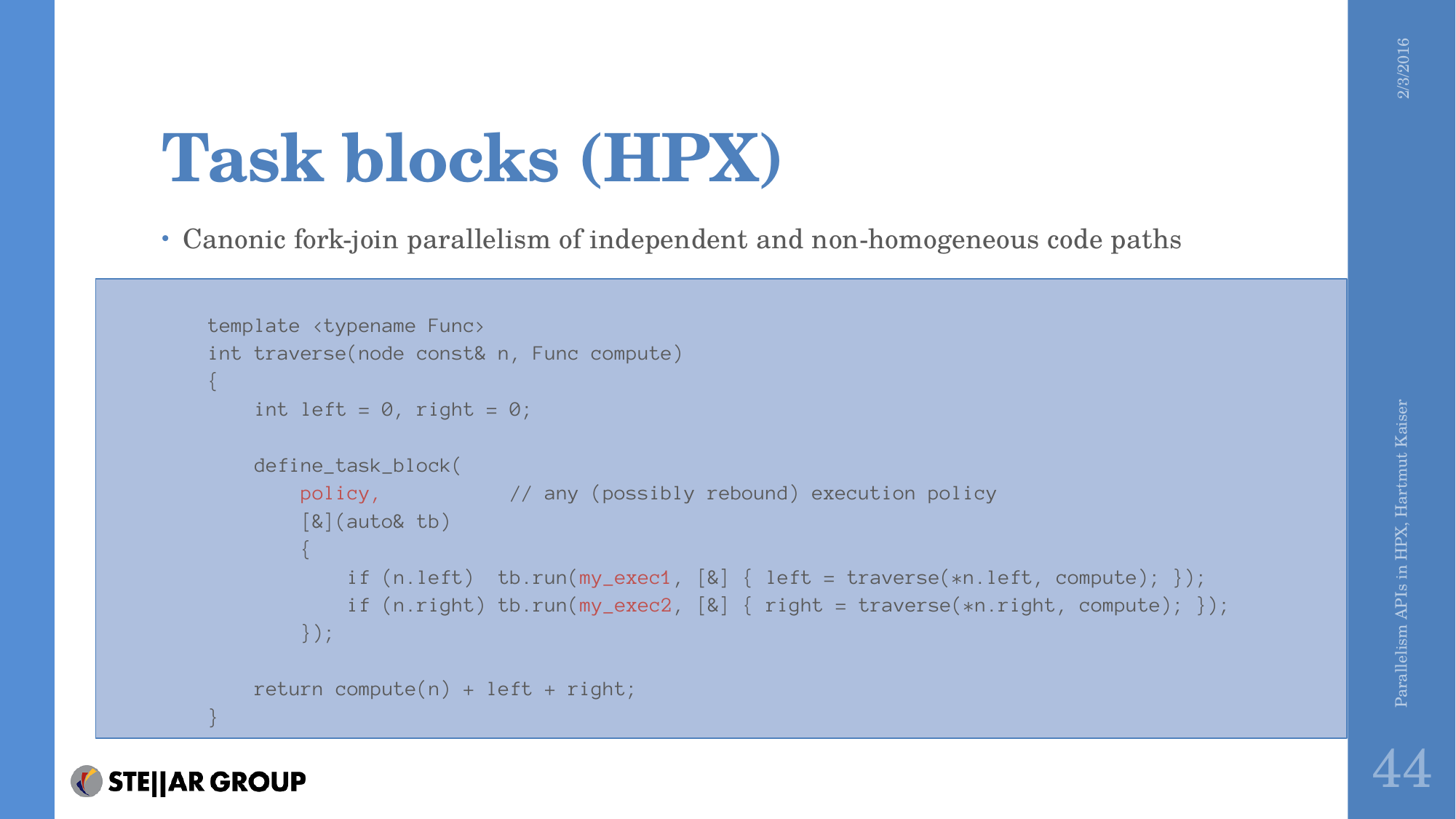

# Task blocks (HPX)
2/3/2016
Canonic fork-join parallelism of independent and non-homogeneous code paths

    template <typename Func>
    int traverse(node const& n, Func compute)
    {
        int left = 0, right = 0;

        define_task_block(
            policy,           // any (possibly rebound) execution policy
            [&](auto& tb)
            {
                if (n.left)  tb.run(my_exec1, [&] { left = traverse(*n.left, compute); });
                if (n.right) tb.run(my_exec2, [&] { right = traverse(*n.right, compute); });
            });

        return compute(n) + left + right;
    }

Parallelism APIs in HPX, Hartmut Kaiser
44